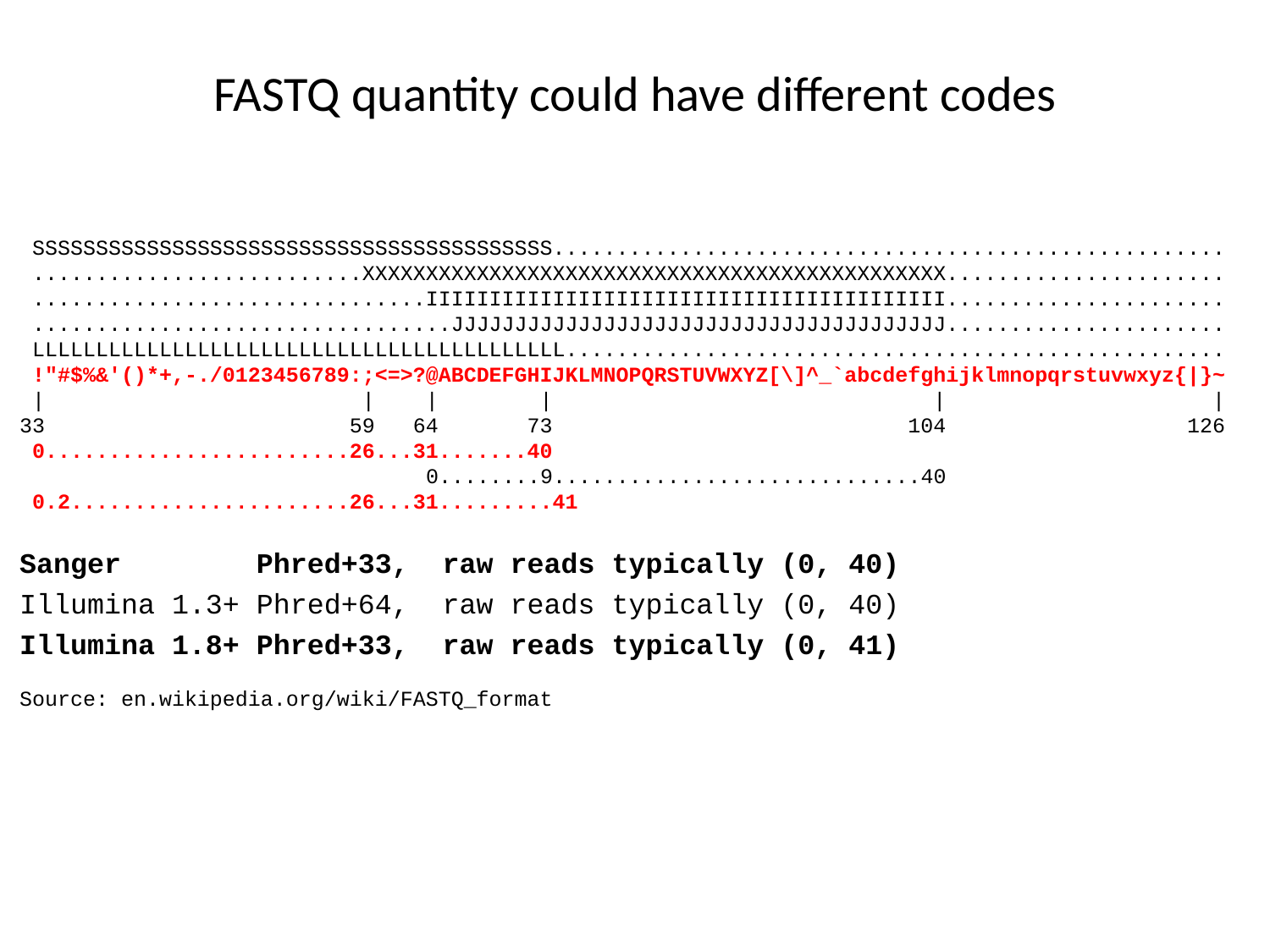

# FASTQ quantity could have different codes
 SSSSSSSSSSSSSSSSSSSSSSSSSSSSSSSSSSSSSSSSS.....................................................
 ..........................XXXXXXXXXXXXXXXXXXXXXXXXXXXXXXXXXXXXXXXXXXXXXX......................
 ...............................IIIIIIIIIIIIIIIIIIIIIIIIIIIIIIIIIIIIIIIII......................
 .................................JJJJJJJJJJJJJJJJJJJJJJJJJJJJJJJJJJJJJJJ......................
 LLLLLLLLLLLLLLLLLLLLLLLLLLLLLLLLLLLLLLLLLL....................................................
 !"#$%&'()*+,-./0123456789:;<=>?@ABCDEFGHIJKLMNOPQRSTUVWXYZ[\]^_`abcdefghijklmnopqrstuvwxyz{|}~
 |                         |    |        |                              |                     |
33                        59   64       73                            104                   126
 0........................26...31.......40
                                0........9.............................40
 0.2......................26...31.........41

Sanger        Phred+33,  raw reads typically (0, 40)
Illumina 1.3+ Phred+64,  raw reads typically (0, 40)
Illumina 1.8+ Phred+33,  raw reads typically (0, 41)

Source: en.wikipedia.org/wiki/FASTQ_format